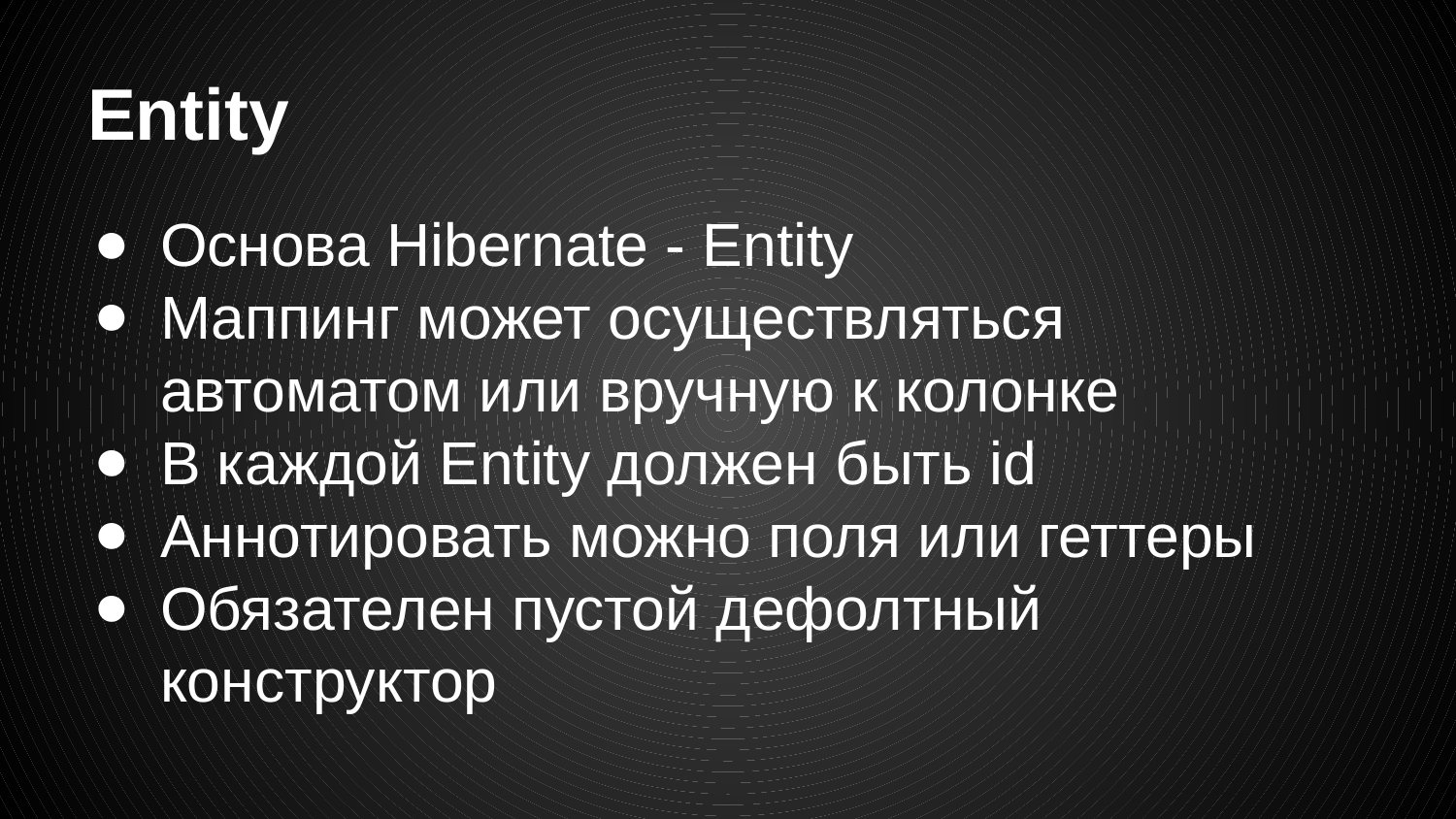

# Entity
Основа Hibernate - Entity
Маппинг может осуществляться автоматом или вручную к колонке
В каждой Entity должен быть id
Аннотировать можно поля или геттеры
Обязателен пустой дефолтный конструктор